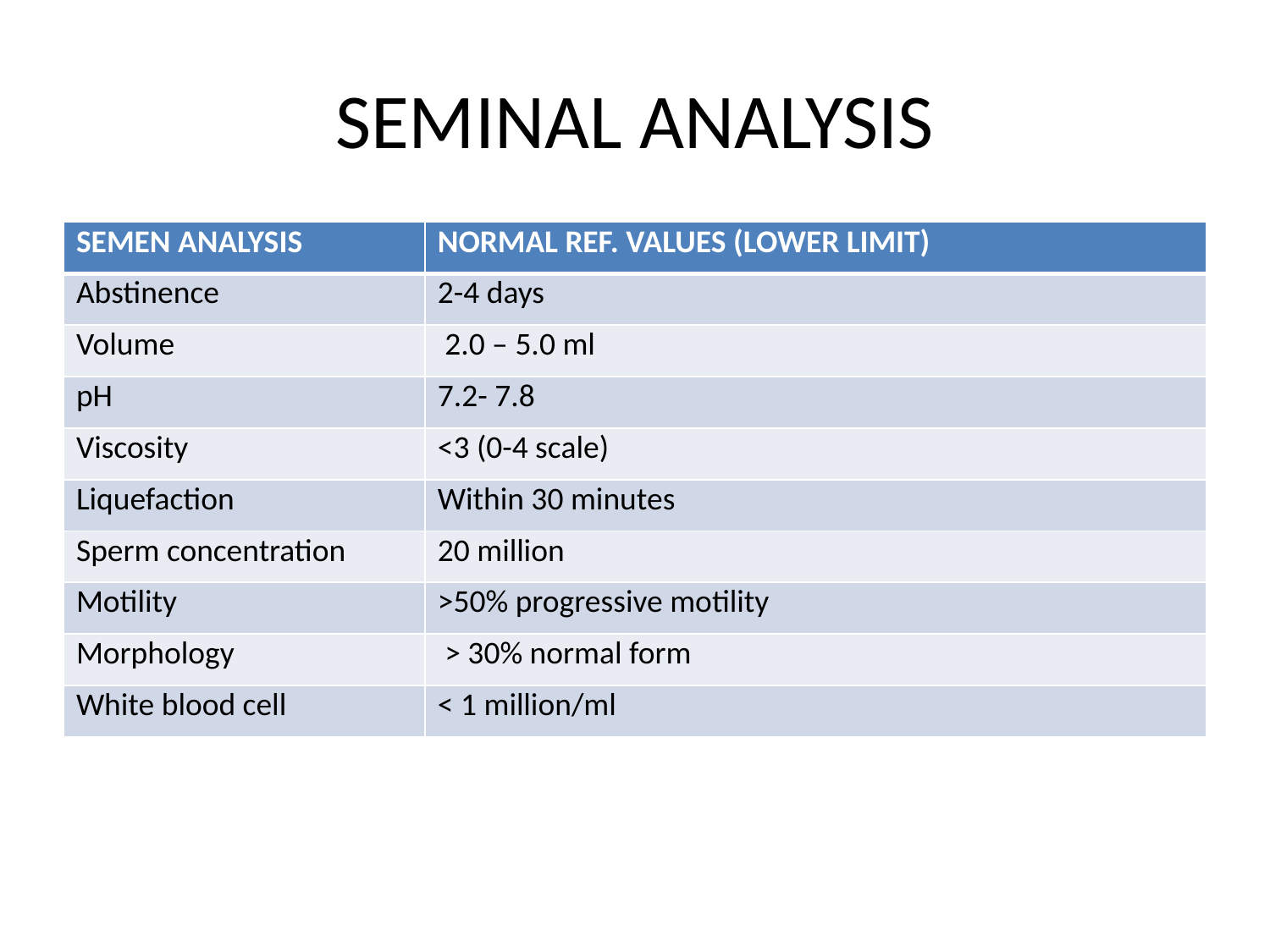

# SEMINAL ANALYSIS
| SEMEN ANALYSIS | NORMAL REF. VALUES (LOWER LIMIT) |
| --- | --- |
| Abstinence | 2-4 days |
| Volume | 2.0 – 5.0 ml |
| pH | 7.2- 7.8 |
| Viscosity | <3 (0-4 scale) |
| Liquefaction | Within 30 minutes |
| Sperm concentration | 20 million |
| Motility | >50% progressive motility |
| Morphology | > 30% normal form |
| White blood cell | < 1 million/ml |